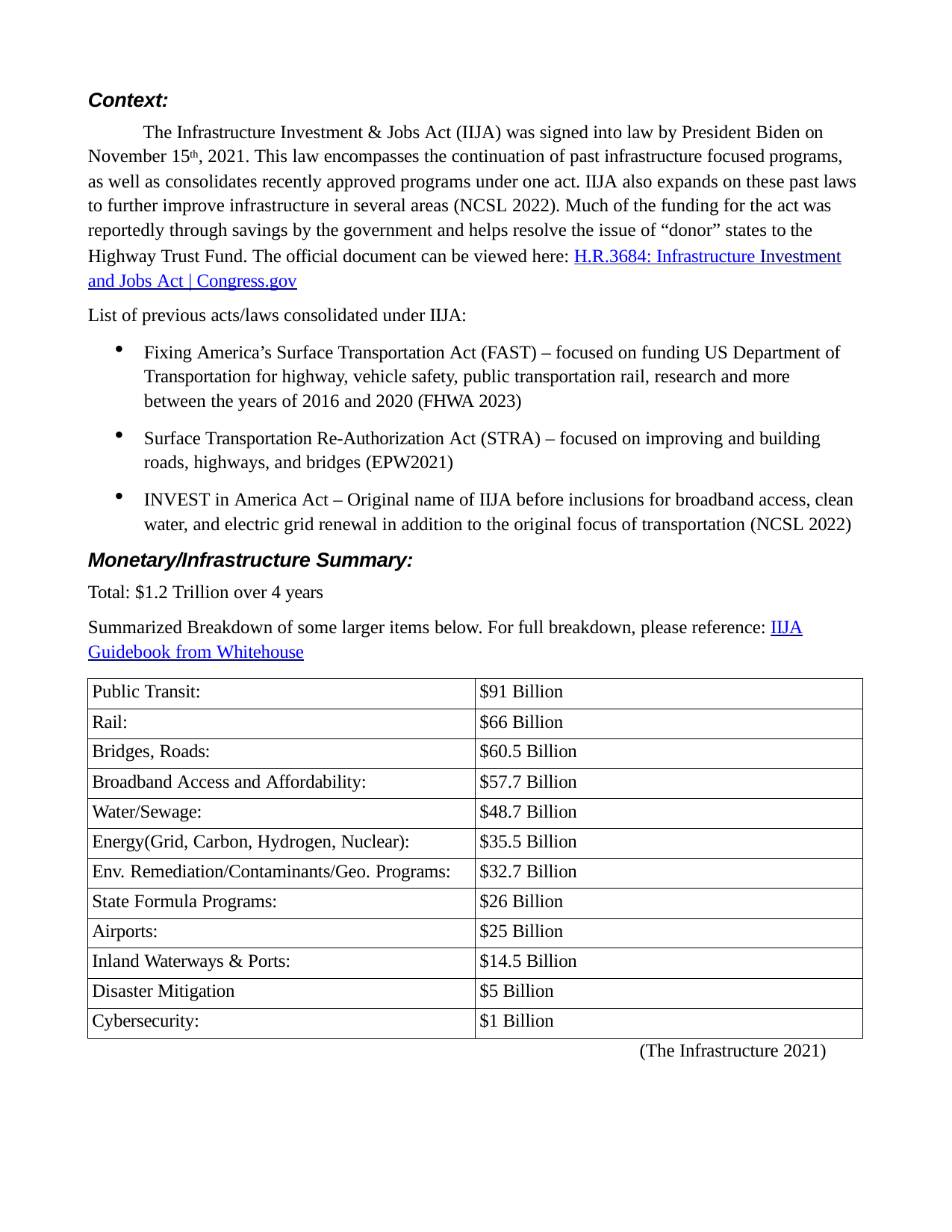

Context:
The Infrastructure Investment & Jobs Act (IIJA) was signed into law by President Biden on
November 15th, 2021. This law encompasses the continuation of past infrastructure focused programs,
as well as consolidates recently approved programs under one act. IIJA also expands on these past laws to further improve infrastructure in several areas (NCSL 2022). Much of the funding for the act was
reportedly through savings by the government and helps resolve the issue of “donor” states to the
Highway Trust Fund. The official document can be viewed here: H.R.3684: Infrastructure Investment and Jobs Act | Congress.gov
List of previous acts/laws consolidated under IIJA:
Fixing America’s Surface Transportation Act (FAST) – focused on funding US Department of Transportation for highway, vehicle safety, public transportation rail, research and more
between the years of 2016 and 2020 (FHWA 2023)
Surface Transportation Re-Authorization Act (STRA) – focused on improving and building roads, highways, and bridges (EPW2021)
INVEST in America Act – Original name of IIJA before inclusions for broadband access, clean water, and electric grid renewal in addition to the original focus of transportation (NCSL 2022)
Monetary/Infrastructure Summary:
Total: $1.2 Trillion over 4 years
Summarized Breakdown of some larger items below. For full breakdown, please reference: IIJA Guidebook from Whitehouse
| Public Transit: | $91 Billion |
| --- | --- |
| Rail: | $66 Billion |
| Bridges, Roads: | $60.5 Billion |
| Broadband Access and Affordability: | $57.7 Billion |
| Water/Sewage: | $48.7 Billion |
| Energy(Grid, Carbon, Hydrogen, Nuclear): | $35.5 Billion |
| Env. Remediation/Contaminants/Geo. Programs: | $32.7 Billion |
| State Formula Programs: | $26 Billion |
| Airports: | $25 Billion |
| Inland Waterways & Ports: | $14.5 Billion |
| Disaster Mitigation | $5 Billion |
| Cybersecurity: | $1 Billion |
(The Infrastructure 2021)